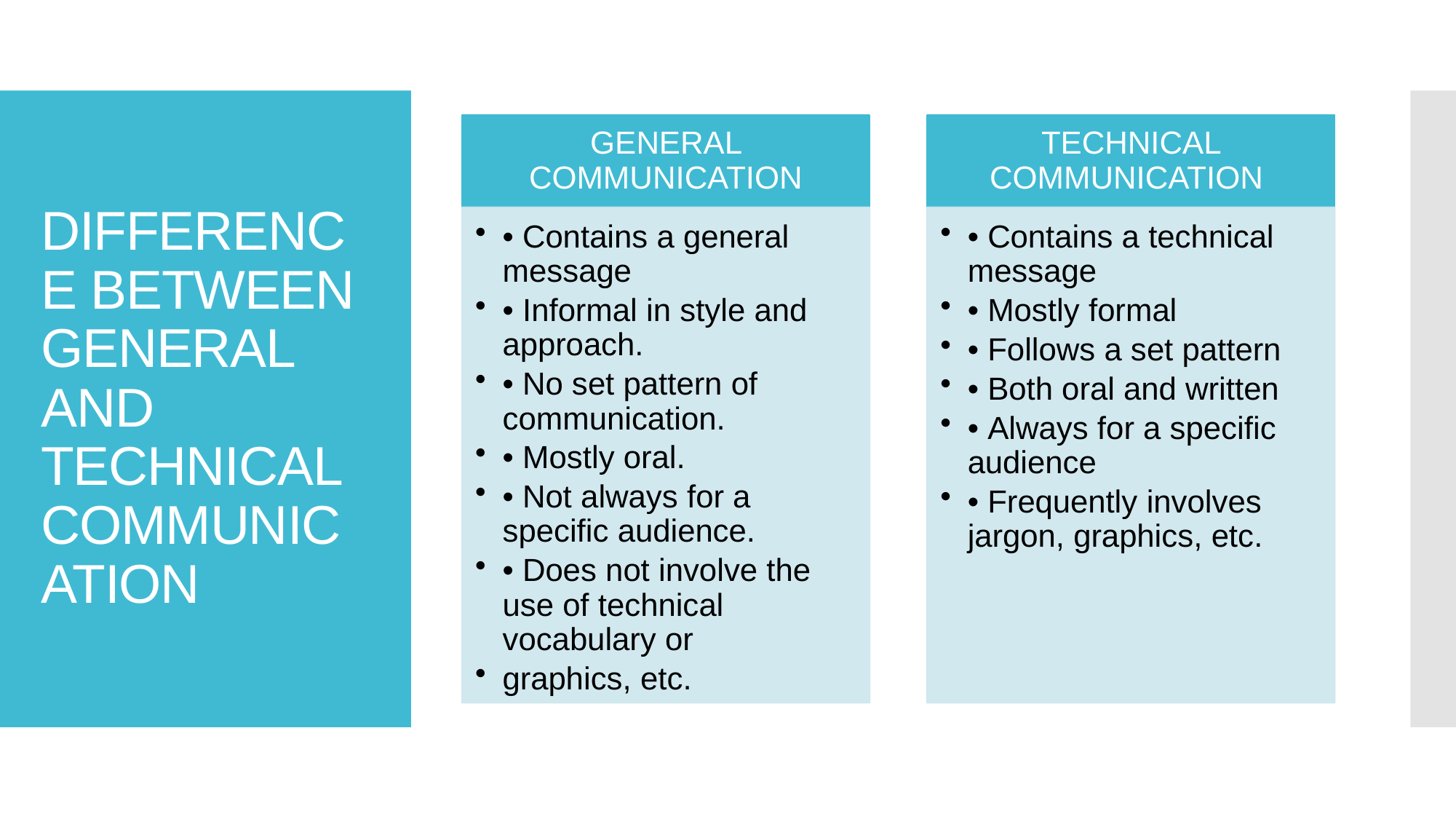

GENERAL COMMUNICATION
• Contains a general message
• Informal in style and approach.
• No set pattern of communication.
• Mostly oral.
• Not always for a specific audience.
• Does not involve the use of technical vocabulary or
graphics, etc.
TECHNICAL COMMUNICATION
• Contains a technical message
• Mostly formal
• Follows a set pattern
• Both oral and written
• Always for a specific audience
• Frequently involves jargon, graphics, etc.
# DIFFERENCE BETWEEN GENERAL AND TECHNICAL COMMUNICATION